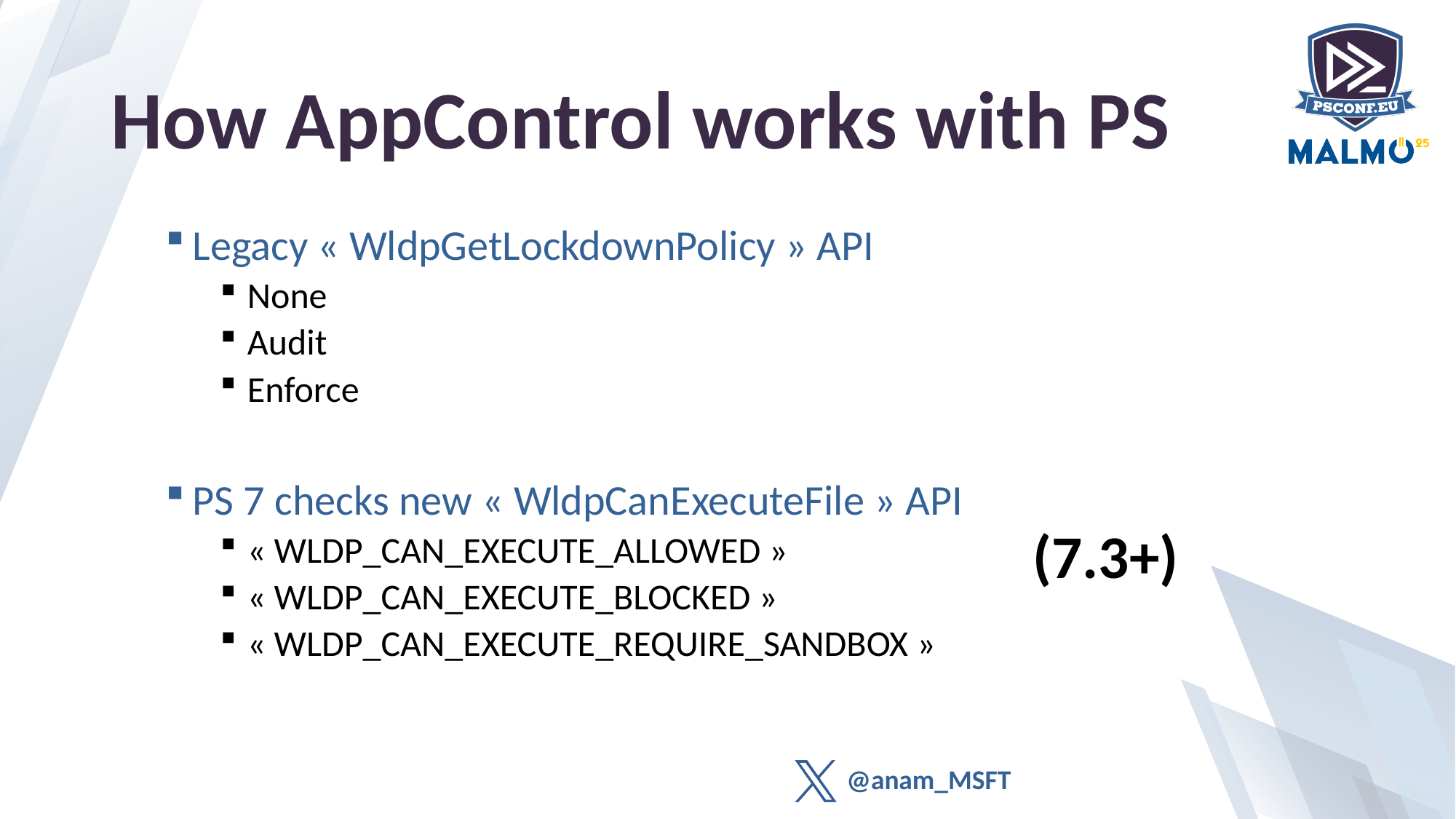

# How AppControl works with PS
Legacy « WldpGetLockdownPolicy » API
None
Audit
Enforce

PS 7 checks new « WldpCanExecuteFile » API
« WLDP_CAN_EXECUTE_ALLOWED »
« WLDP_CAN_EXECUTE_BLOCKED »
« WLDP_CAN_EXECUTE_REQUIRE_SANDBOX »

(7.3+)